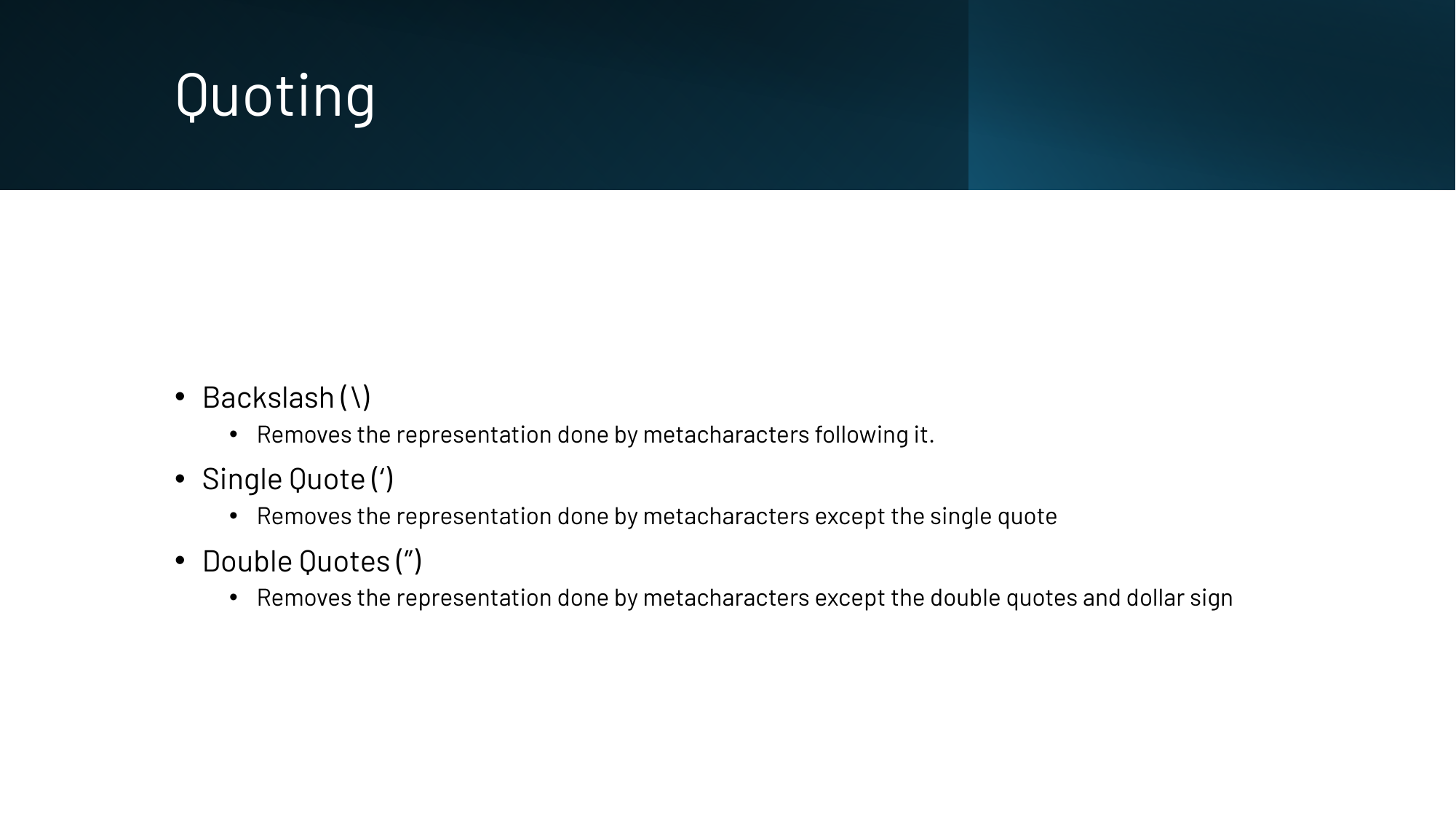

# Quoting
Backslash (\)
Removes the representation done by metacharacters following it.
Single Quote (‘)
Removes the representation done by metacharacters except the single quote
Double Quotes (”)
Removes the representation done by metacharacters except the double quotes and dollar sign